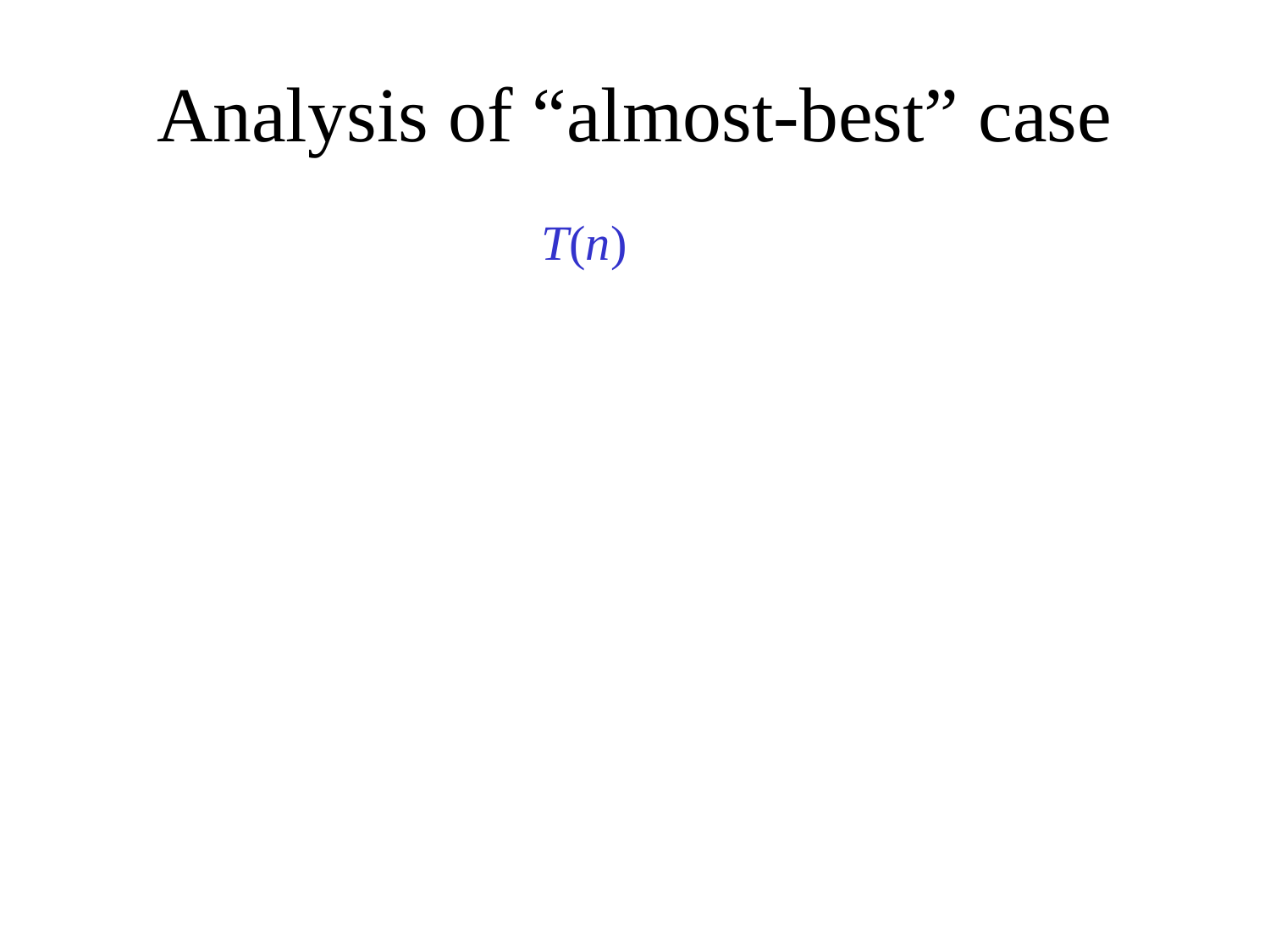

# Analysis of “almost-best” case
T(n)
15